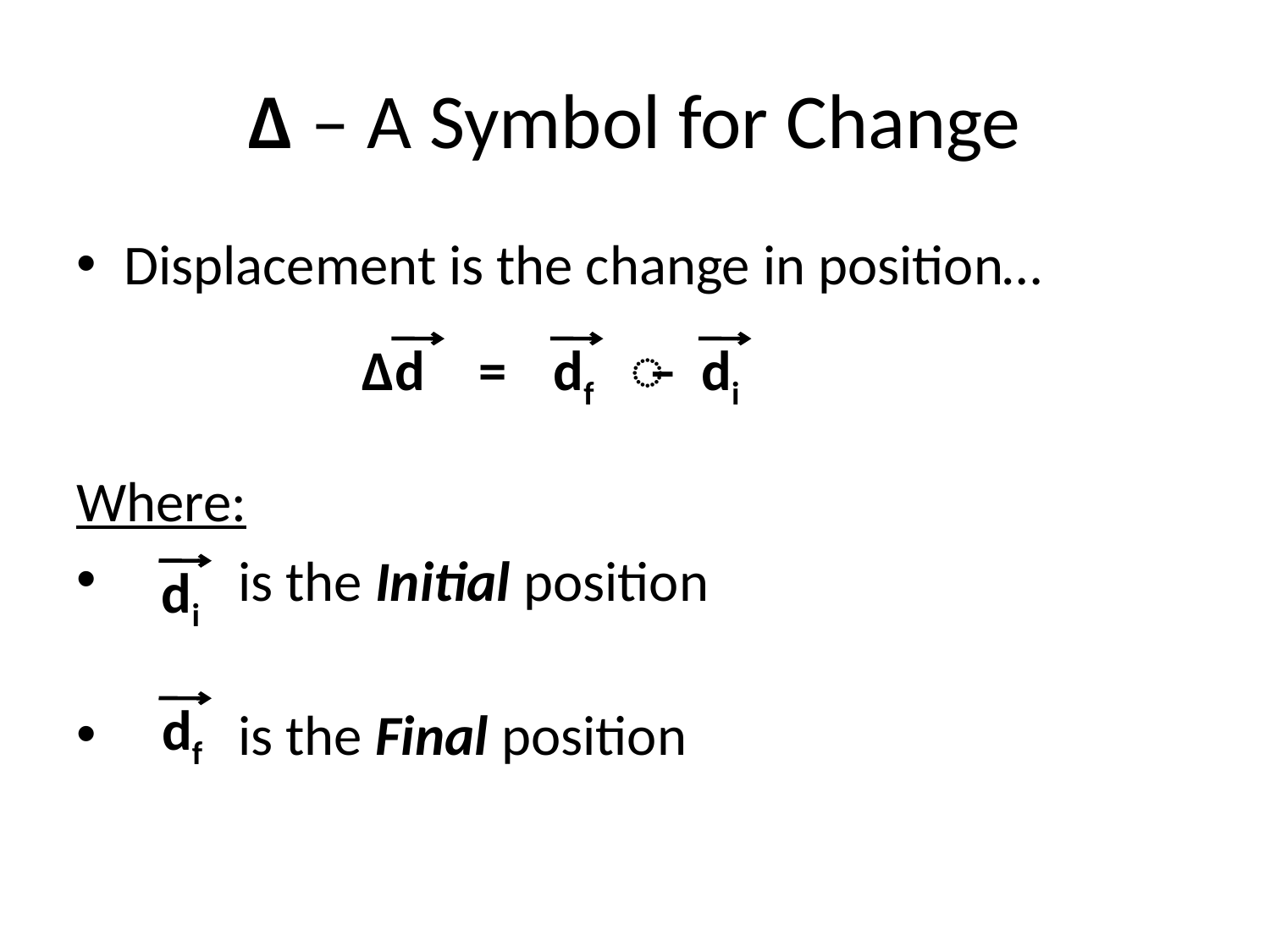

# Δ – A Symbol for Change
Displacement is the change in position…

Where:
         is the Initial position

         is the Final position

Δd
=
df
̶
di
di
df